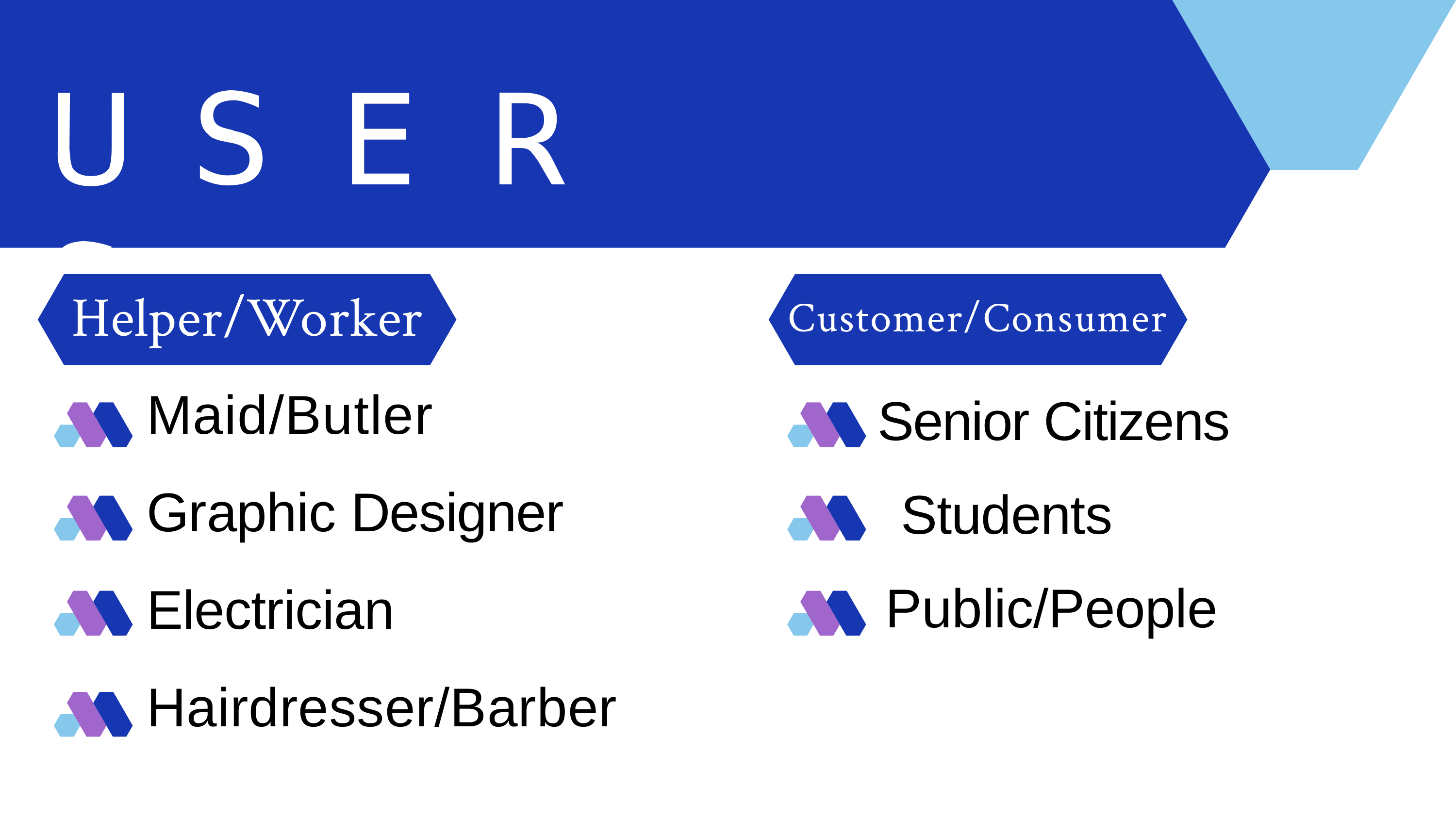

# U S E R S
Helper/Worker  Maid/Butler  Graphic Designer  Electrician  Hairdresser/Barber

Customer/Consumer
Senior Citizens  Students  Public/People